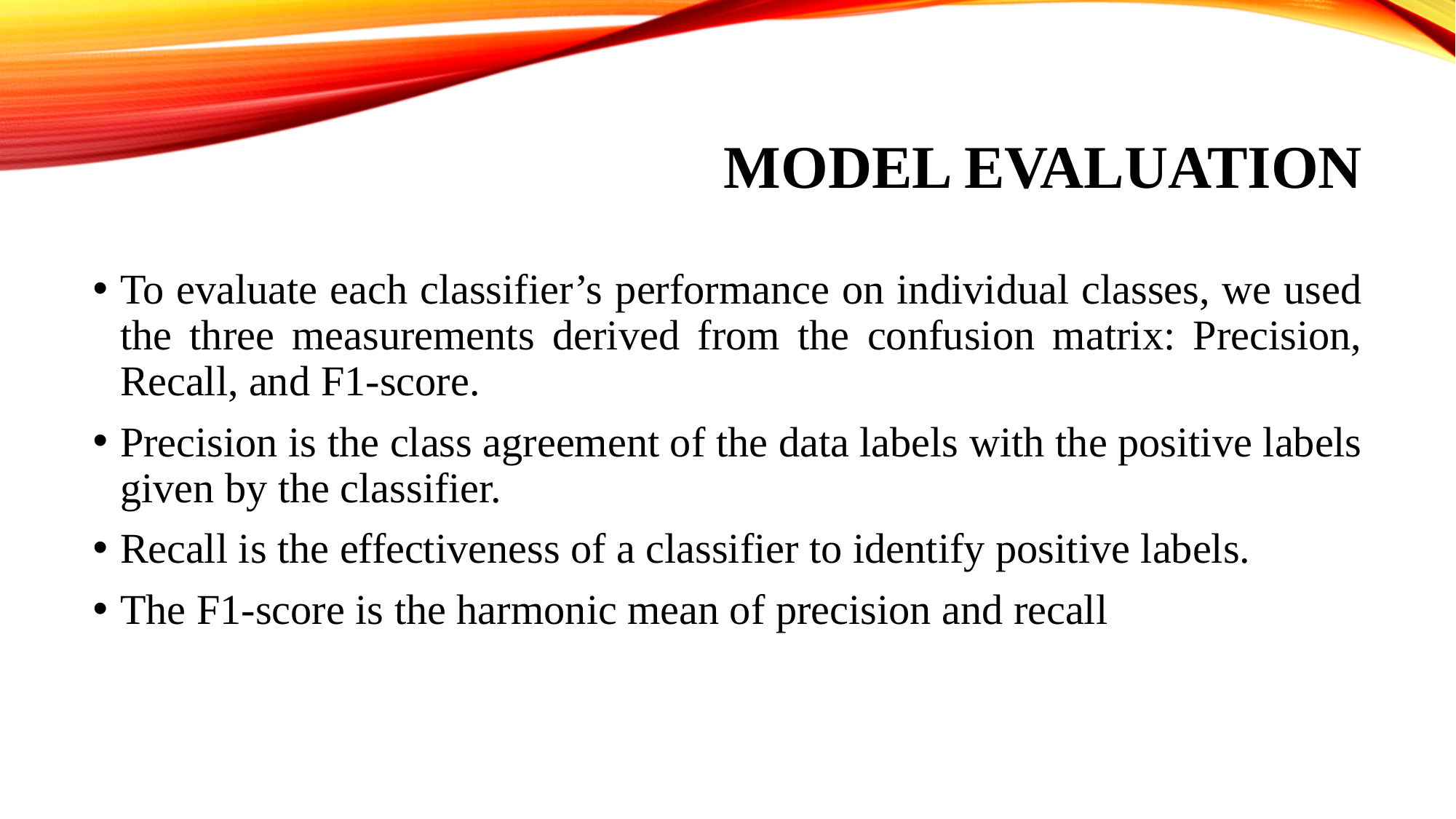

# MODEL EVALUATION
To evaluate each classifier’s performance on individual classes, we used the three measurements derived from the confusion matrix: Precision, Recall, and F1-score.
Precision is the class agreement of the data labels with the positive labels given by the classifier.
Recall is the effectiveness of a classifier to identify positive labels.
The F1-score is the harmonic mean of precision and recall